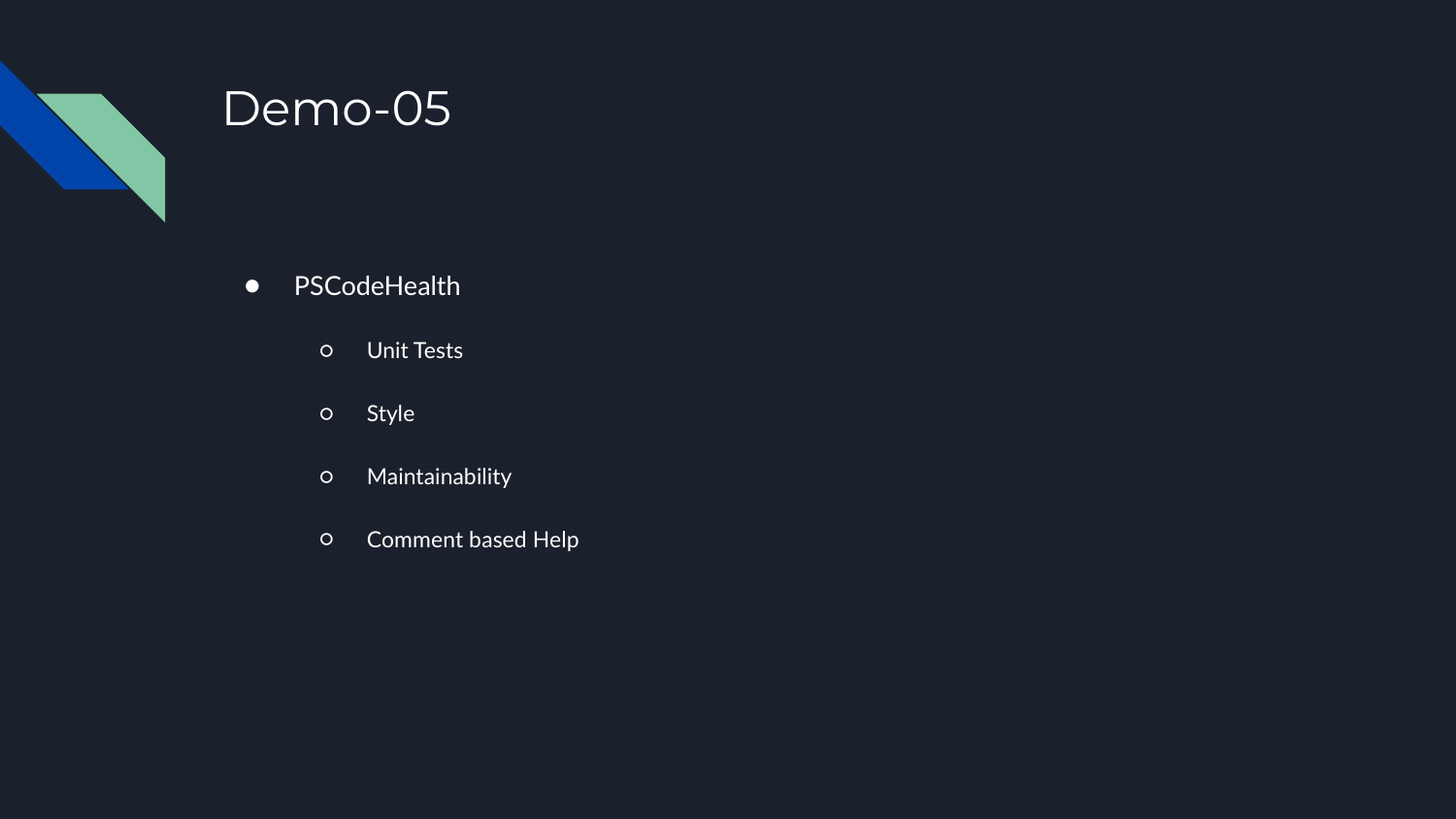

# Demo-05
PSCodeHealth
Unit Tests
Style
Maintainability
Comment based Help